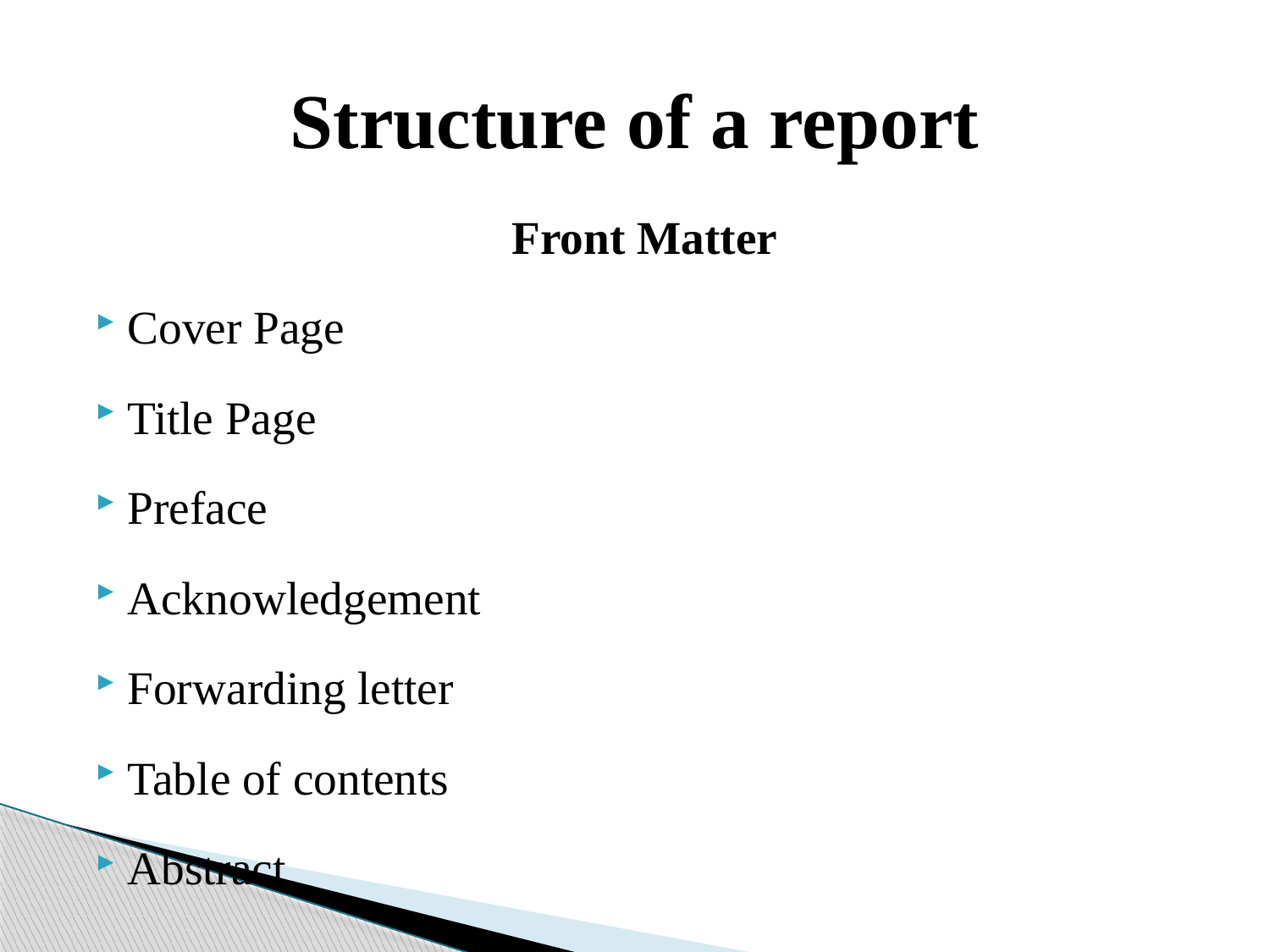

# Structure of a report
Front Matter
Cover Page
Title Page
Preface
Acknowledgement
Forwarding letter
Table of contents
Abstract